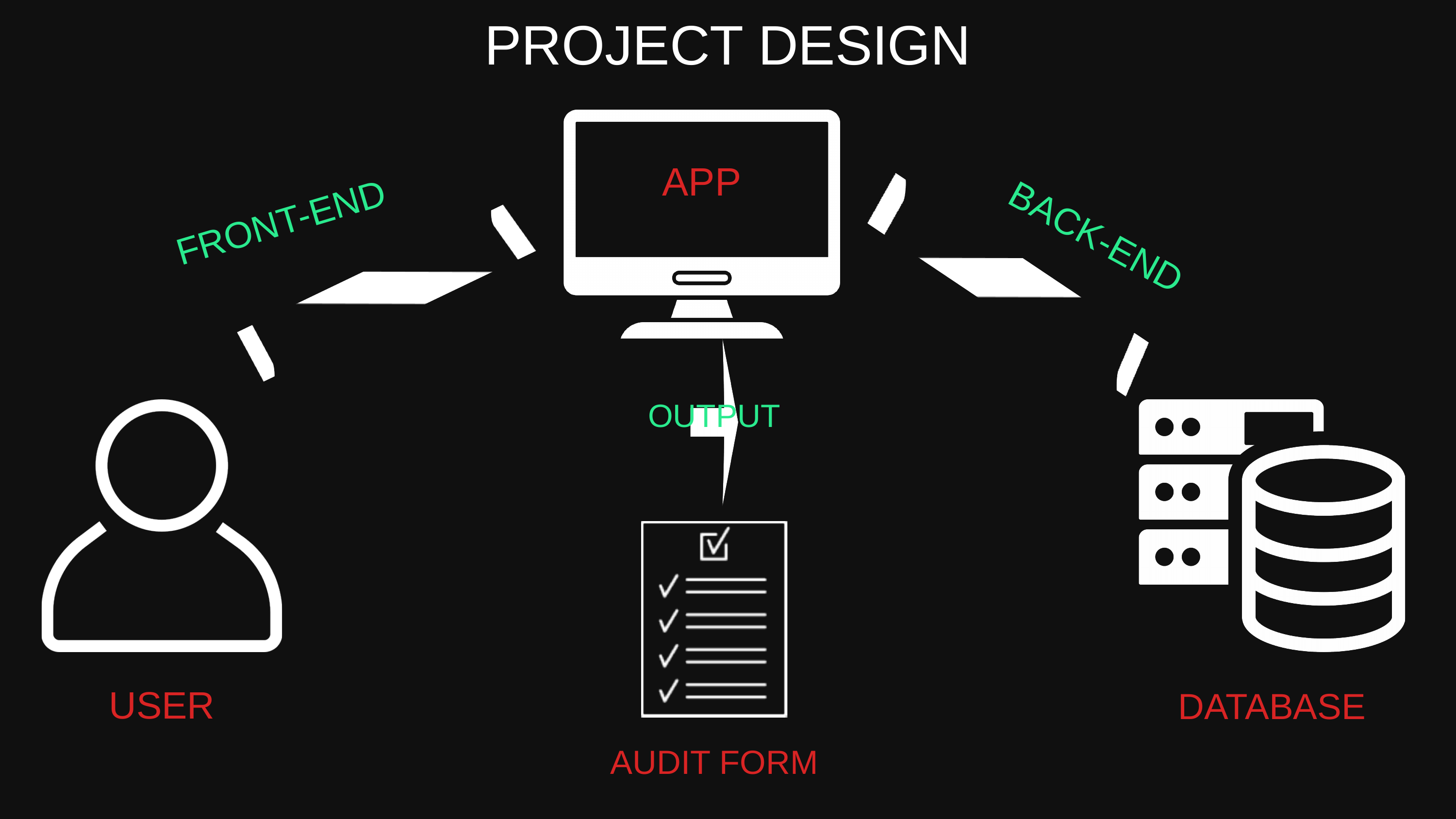

PROJECT DESIGN

APP
FRONT-END
BACK-END

OUTPUT

USER
DATABASE
AUDIT FORM